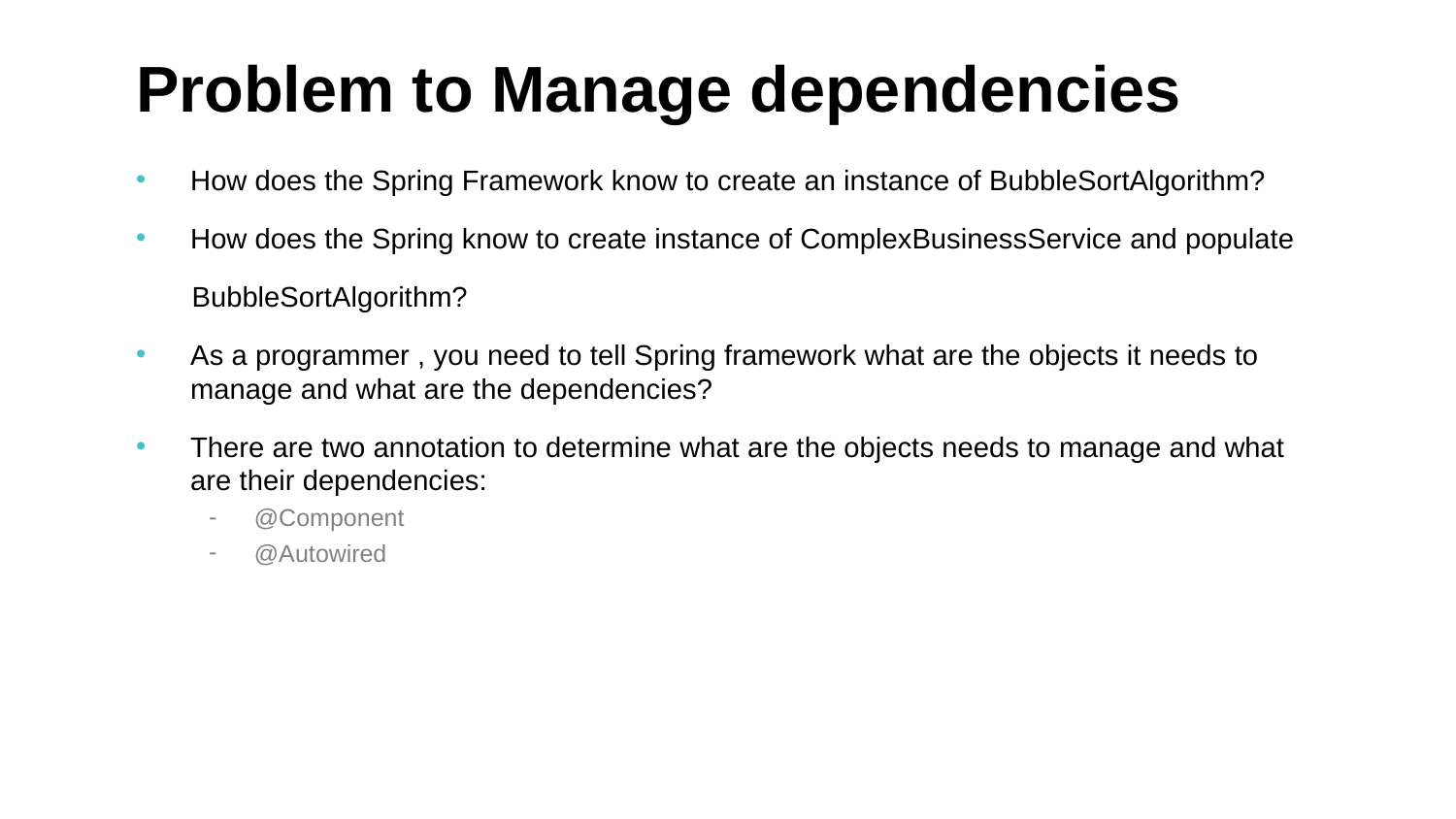

# Problem to Manage dependencies
How does the Spring Framework know to create an instance of BubbleSortAlgorithm?
How does the Spring know to create instance of ComplexBusinessService and populate
       BubbleSortAlgorithm?
As a programmer , you need to tell Spring framework what are the objects it needs to manage and what are the dependencies?
There are two annotation to determine what are the objects needs to manage and what are their dependencies:
@Component
@Autowired